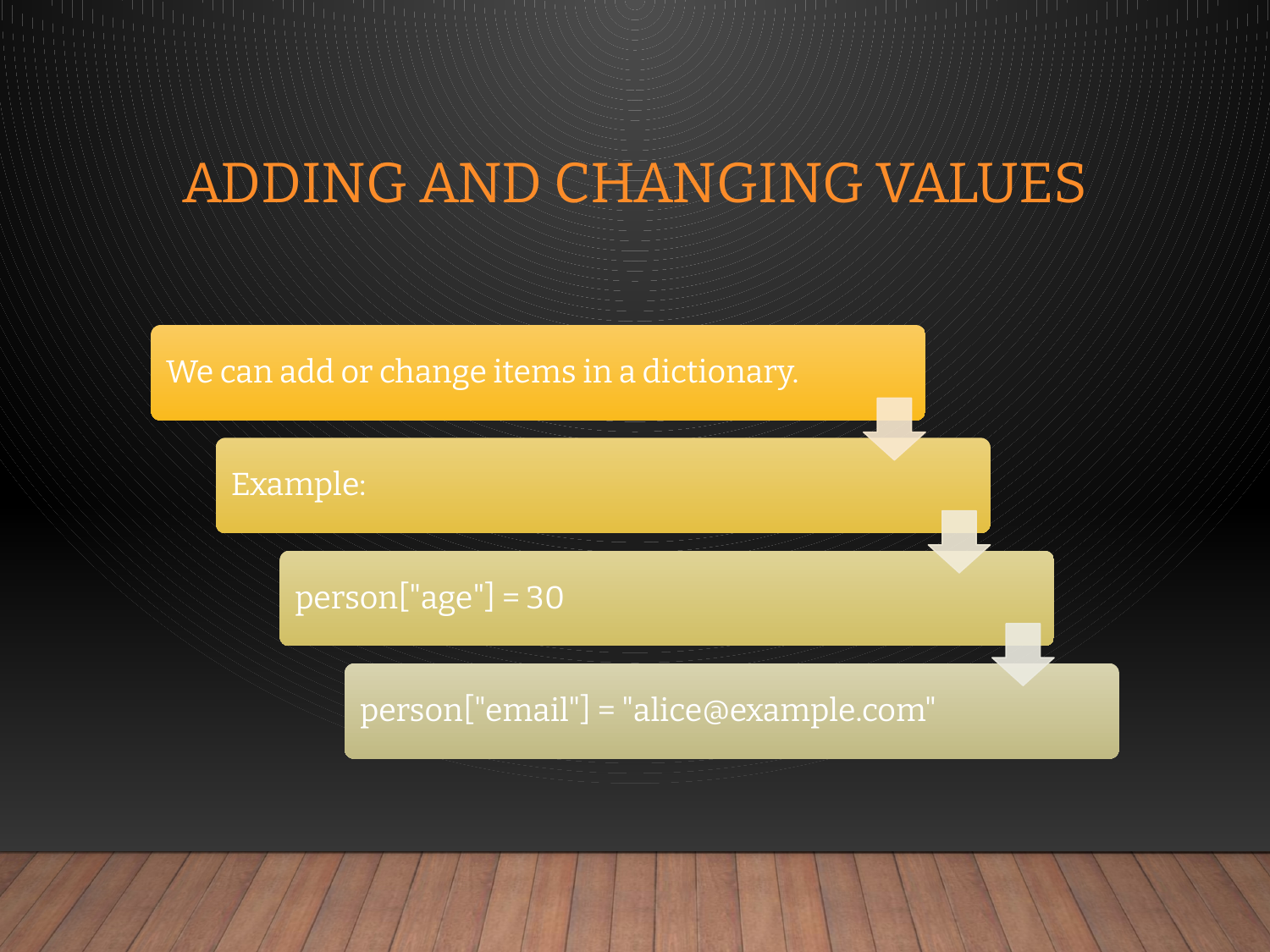

# Adding and Changing Values
We can add or change items in a dictionary.
Example:
person["age"] = 30
person["email"] = "alice@example.com"